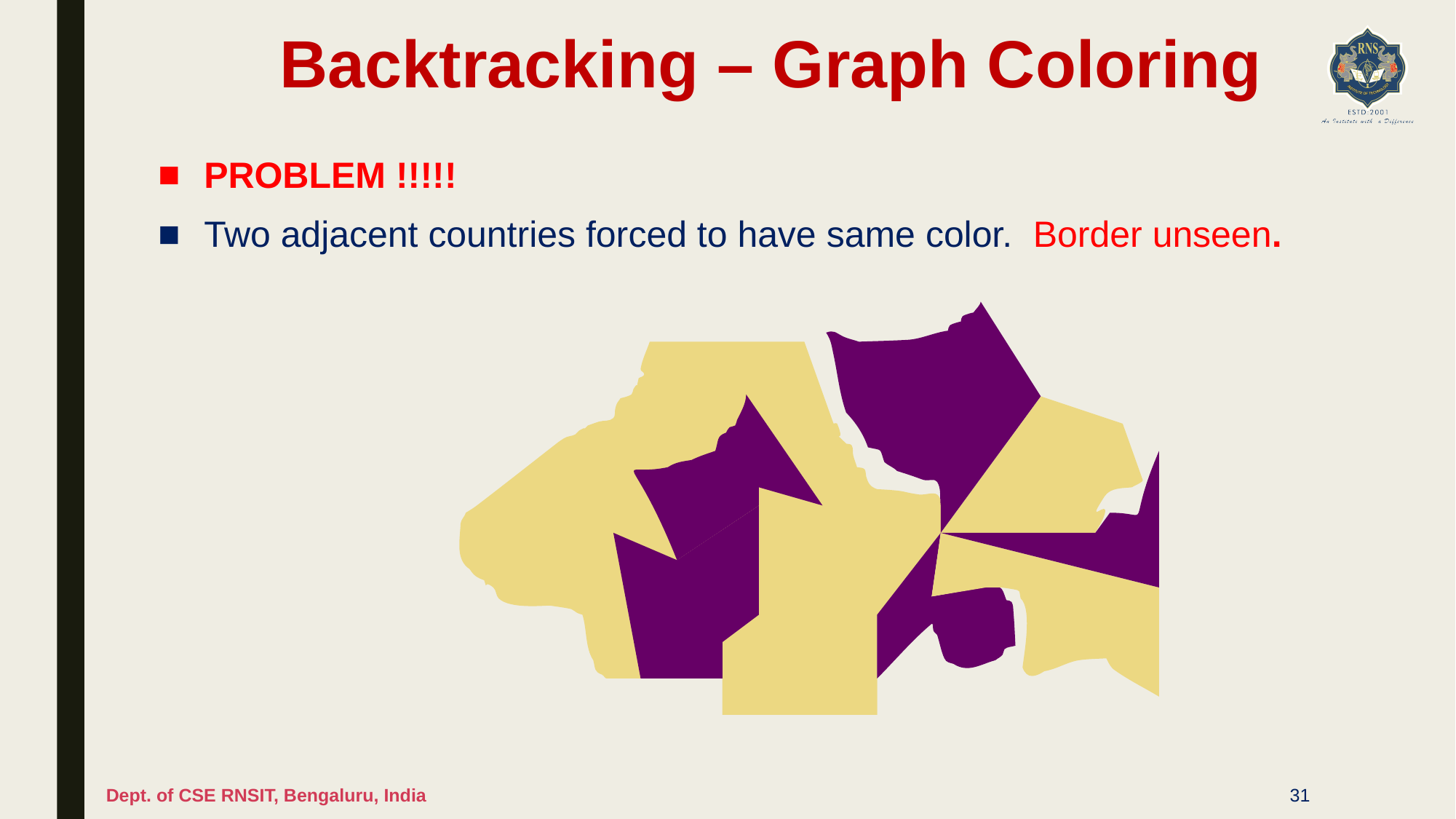

# Backtracking – Graph Coloring
PROBLEM !!!!!
Two adjacent countries forced to have same color.  Border unseen.

Dept. of CSE RNSIT, Bengaluru, India
31